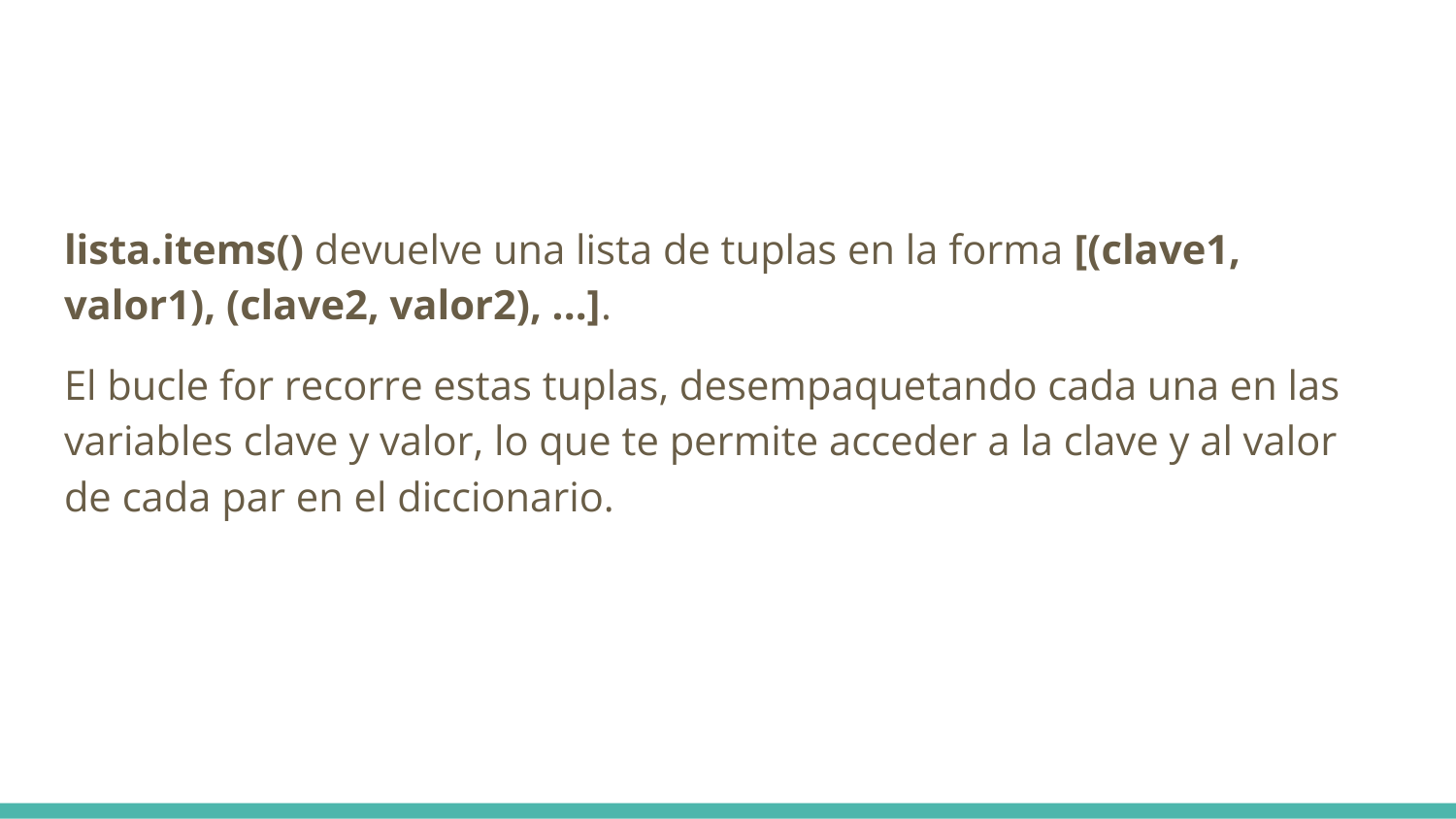

#
lista.items() devuelve una lista de tuplas en la forma [(clave1, valor1), (clave2, valor2), ...].
El bucle for recorre estas tuplas, desempaquetando cada una en las variables clave y valor, lo que te permite acceder a la clave y al valor de cada par en el diccionario.